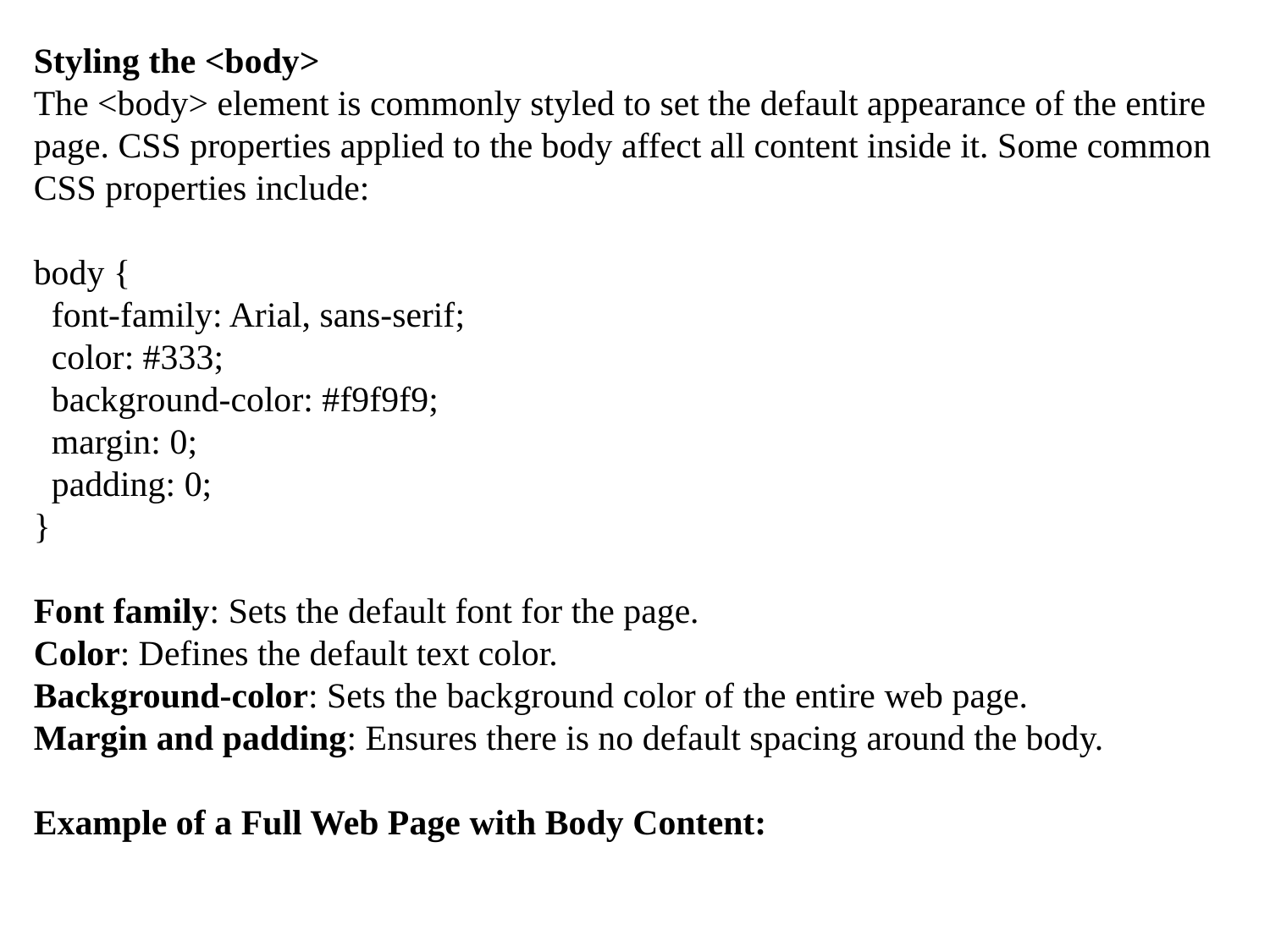

Styling the <body>
The <body> element is commonly styled to set the default appearance of the entire page. CSS properties applied to the body affect all content inside it. Some common CSS properties include:

body {
  font-family: Arial, sans-serif;
  color: #333;
  background-color: #f9f9f9;
  margin: 0;
  padding: 0;
}

Font family: Sets the default font for the page.
Color: Defines the default text color.
Background-color: Sets the background color of the entire web page.
Margin and padding: Ensures there is no default spacing around the body.

Example of a Full Web Page with Body Content: